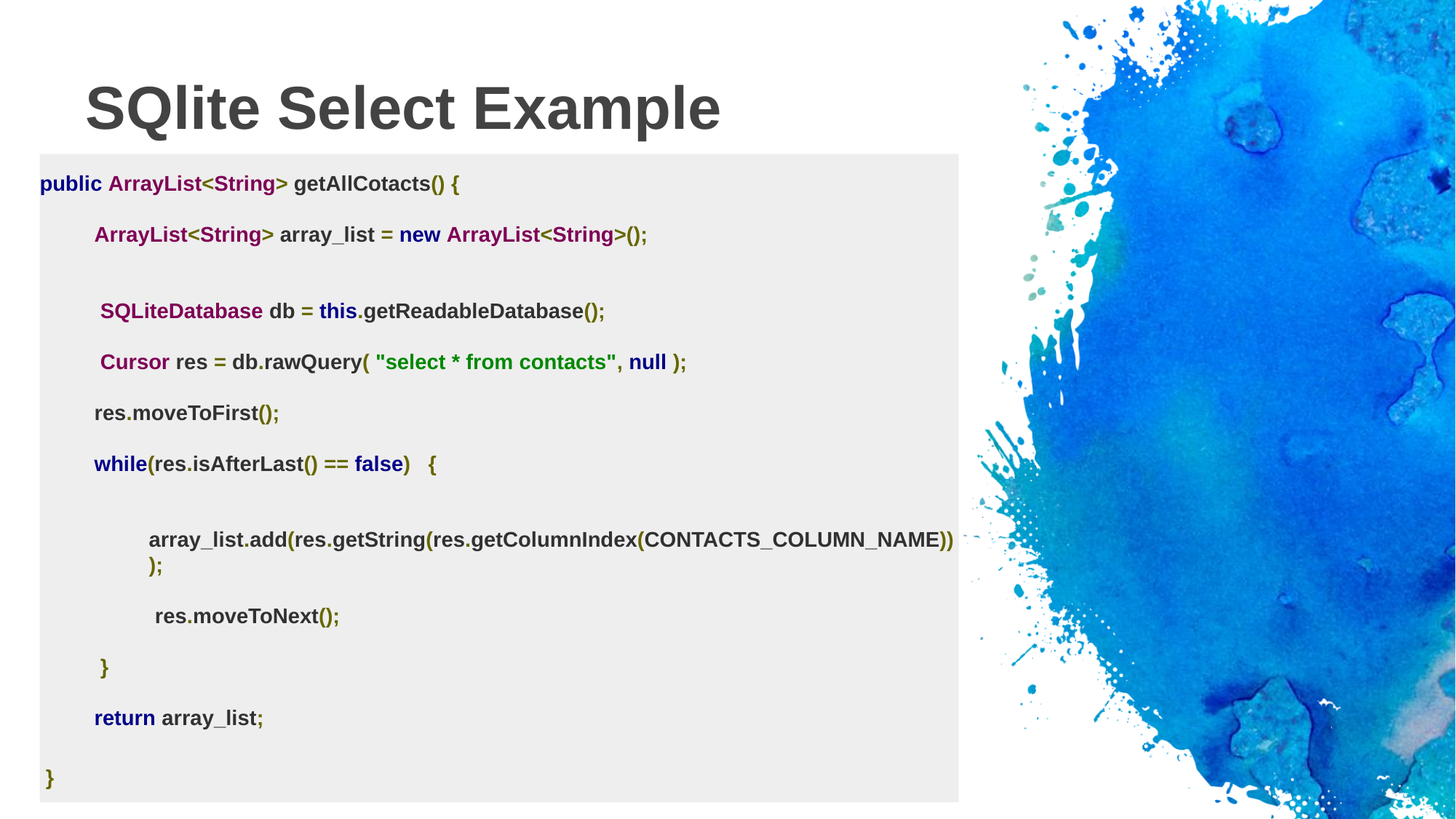

# SQlite Select Example
public ArrayList<String> getAllCotacts() {

ArrayList<String> array_list = new ArrayList<String>();

 SQLiteDatabase db = this.getReadableDatabase();

 Cursor res = db.rawQuery( "select * from contacts", null );

res.moveToFirst();

while(res.isAfterLast() == false)   {

 array_list.add(res.getString(res.getColumnIndex(CONTACTS_COLUMN_NAME)));

 res.moveToNext();

 }

return array_list;

 }